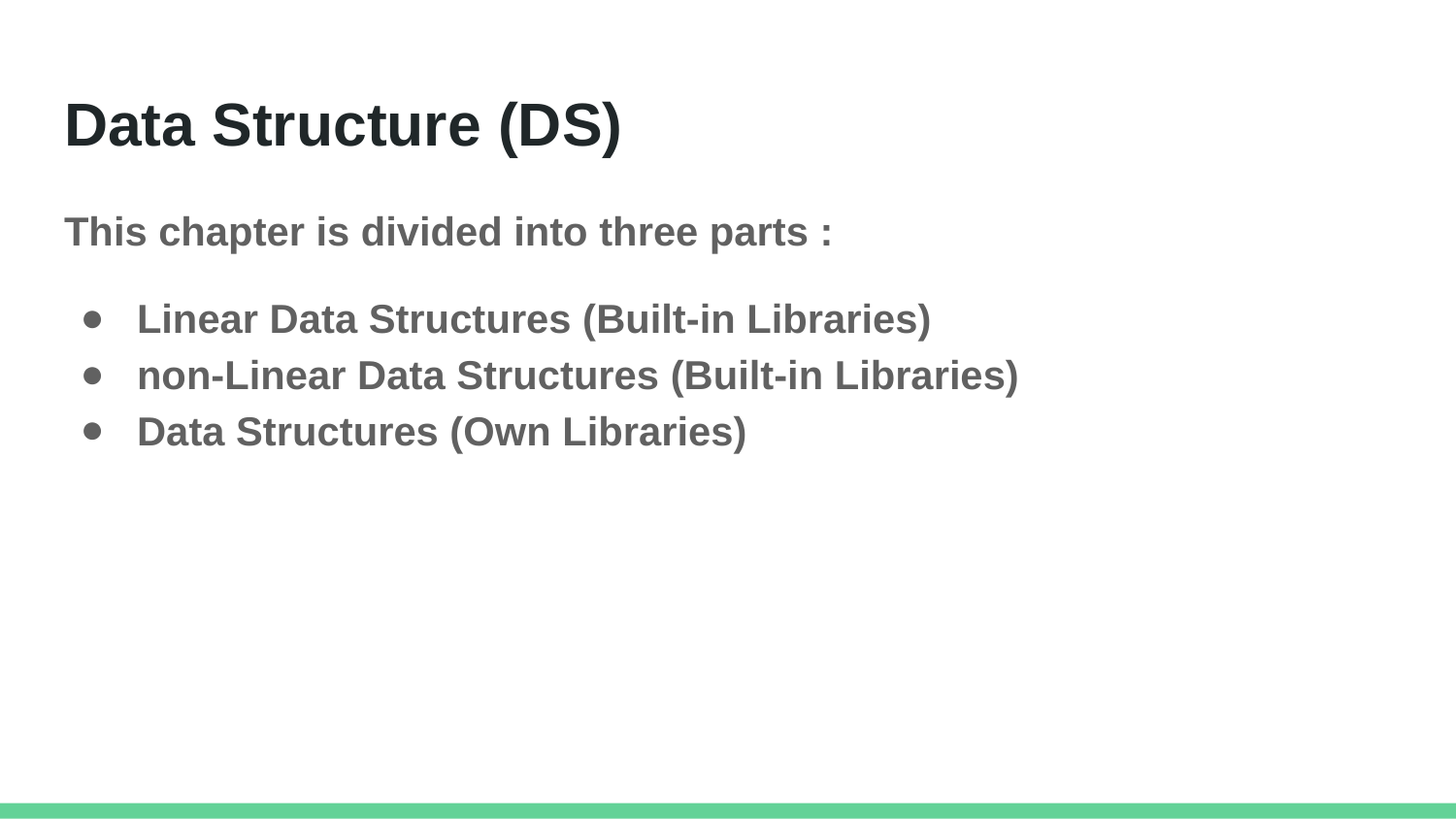

# Data Structure (DS)
This chapter is divided into three parts :
Linear Data Structures (Built-in Libraries)
non-Linear Data Structures (Built-in Libraries)
Data Structures (Own Libraries)